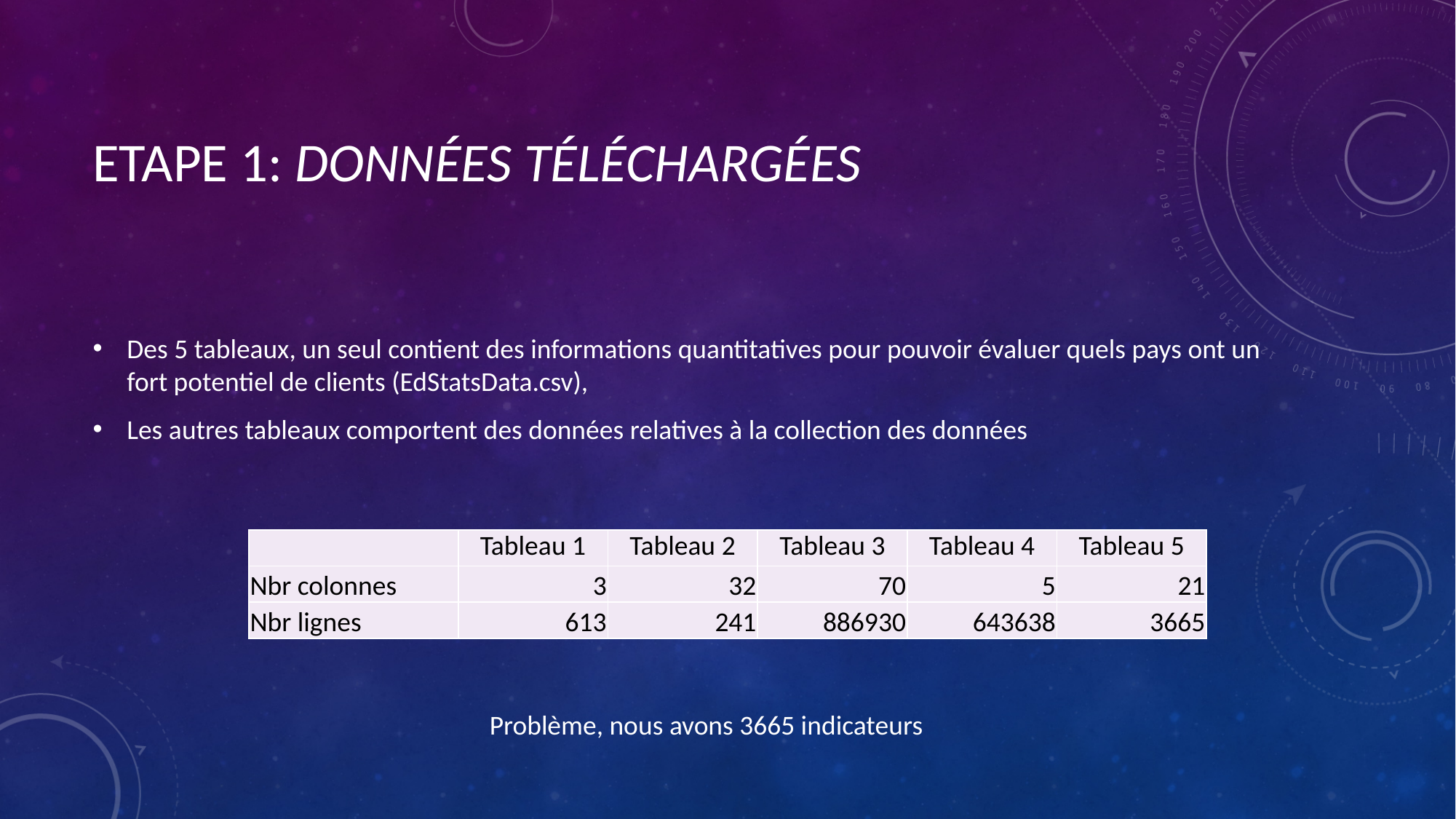

# Etape 1: Données téléchargéEs
Des 5 tableaux, un seul contient des informations quantitatives pour pouvoir évaluer quels pays ont un fort potentiel de clients (EdStatsData.csv),
Les autres tableaux comportent des données relatives à la collection des données
|  | Tableau 1 | Tableau 2 | Tableau 3 | Tableau 4 | Tableau 5 |
| --- | --- | --- | --- | --- | --- |
| Nbr colonnes | 3 | 32 | 70 | 5 | 21 |
| Nbr lignes | 613 | 241 | 886930 | 643638 | 3665 |
Problème, nous avons 3665 indicateurs